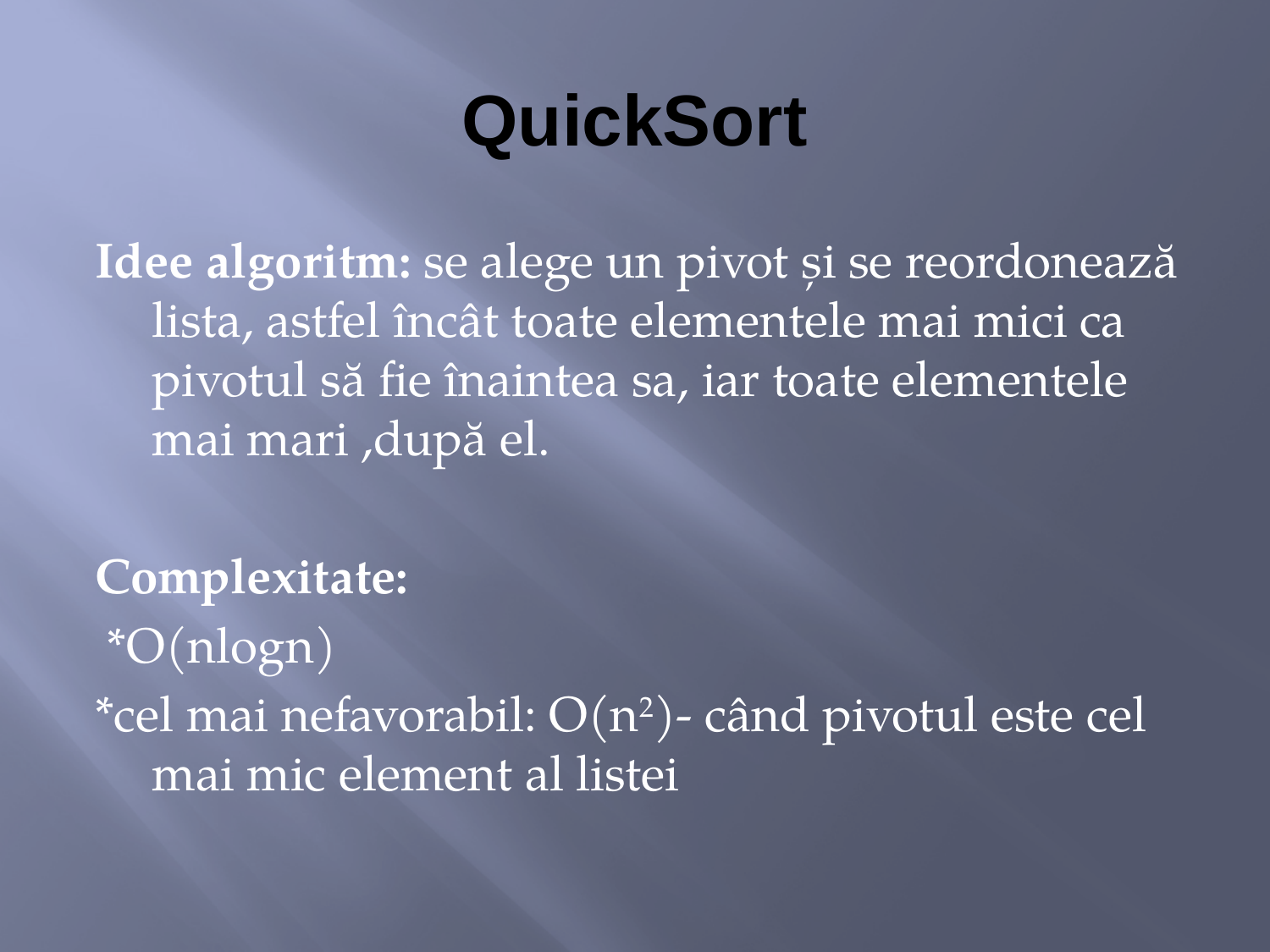

# QuickSort
Idee algoritm: se alege un pivot și se reordonează lista, astfel încât toate elementele mai mici ca pivotul să fie înaintea sa, iar toate elementele mai mari ,după el.

Complexitate:
 *O(nlogn)
*cel mai nefavorabil: O(n2)- când pivotul este cel mai mic element al listei